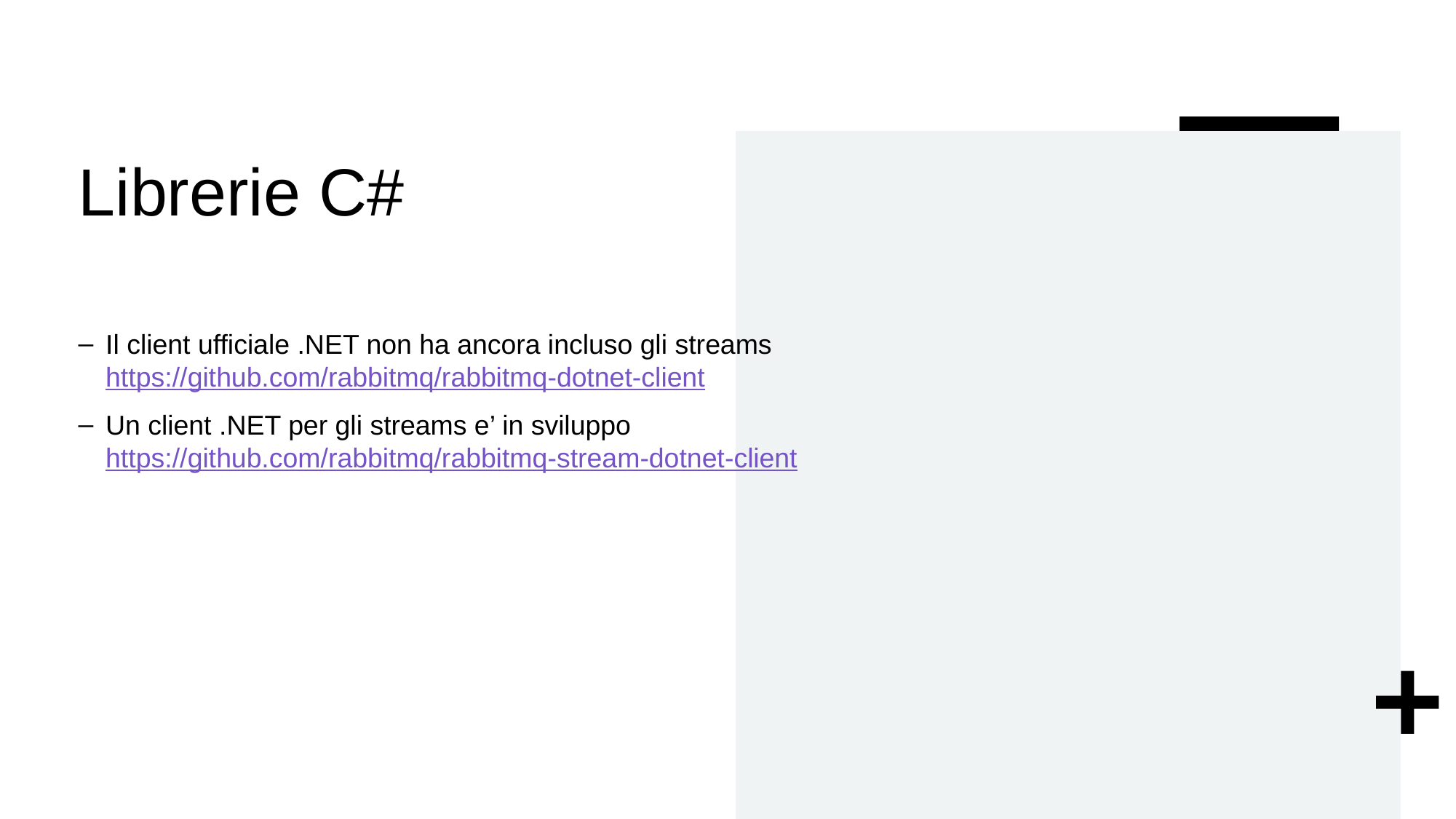

# Librerie C#
Il client ufficiale .NET non ha ancora incluso gli streams https://github.com/rabbitmq/rabbitmq-dotnet-client
Un client .NET per gli streams e’ in sviluppo https://github.com/rabbitmq/rabbitmq-stream-dotnet-client